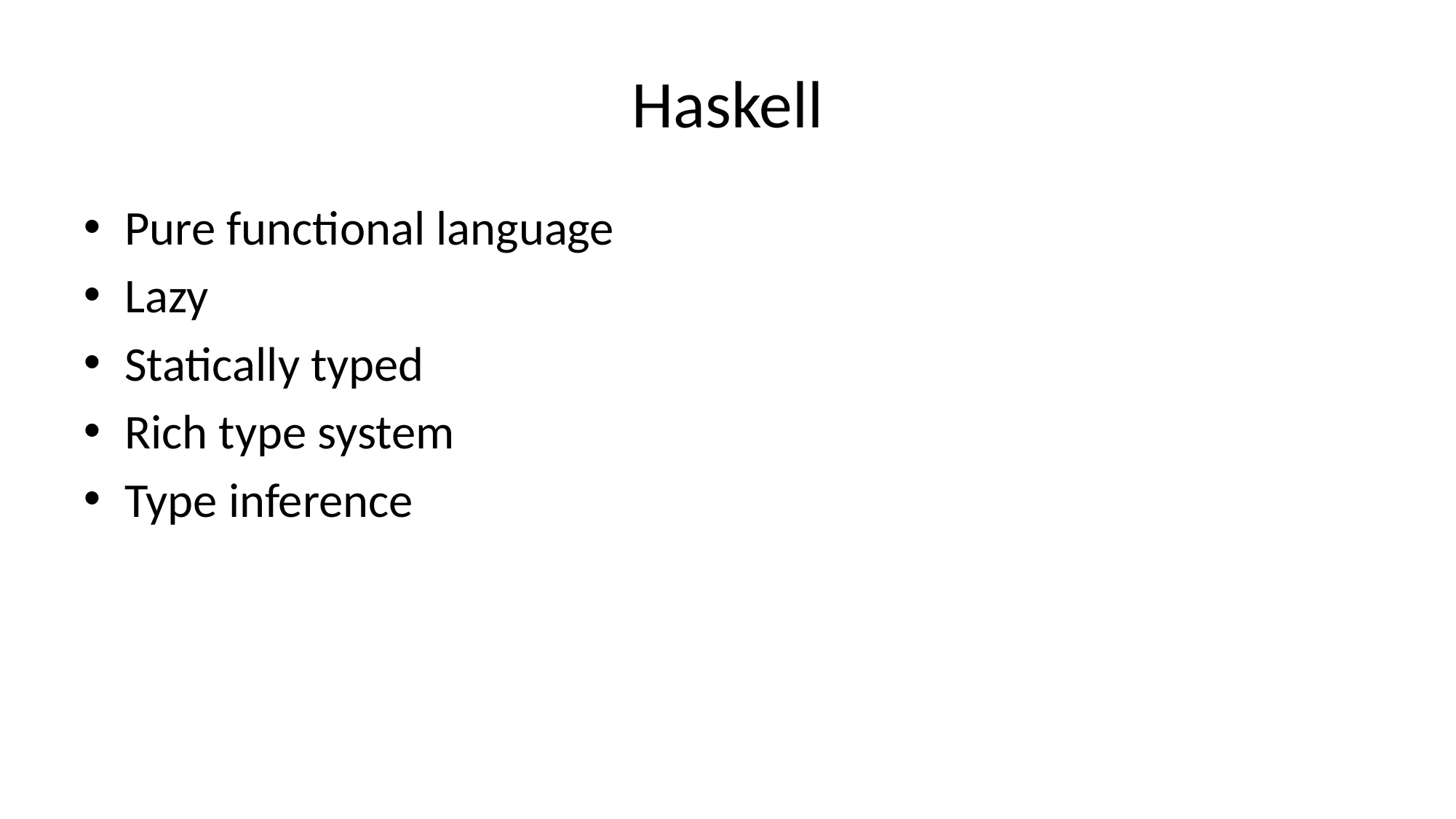

# Haskell
Pure functional language
Lazy
Statically typed
Rich type system
Type inference